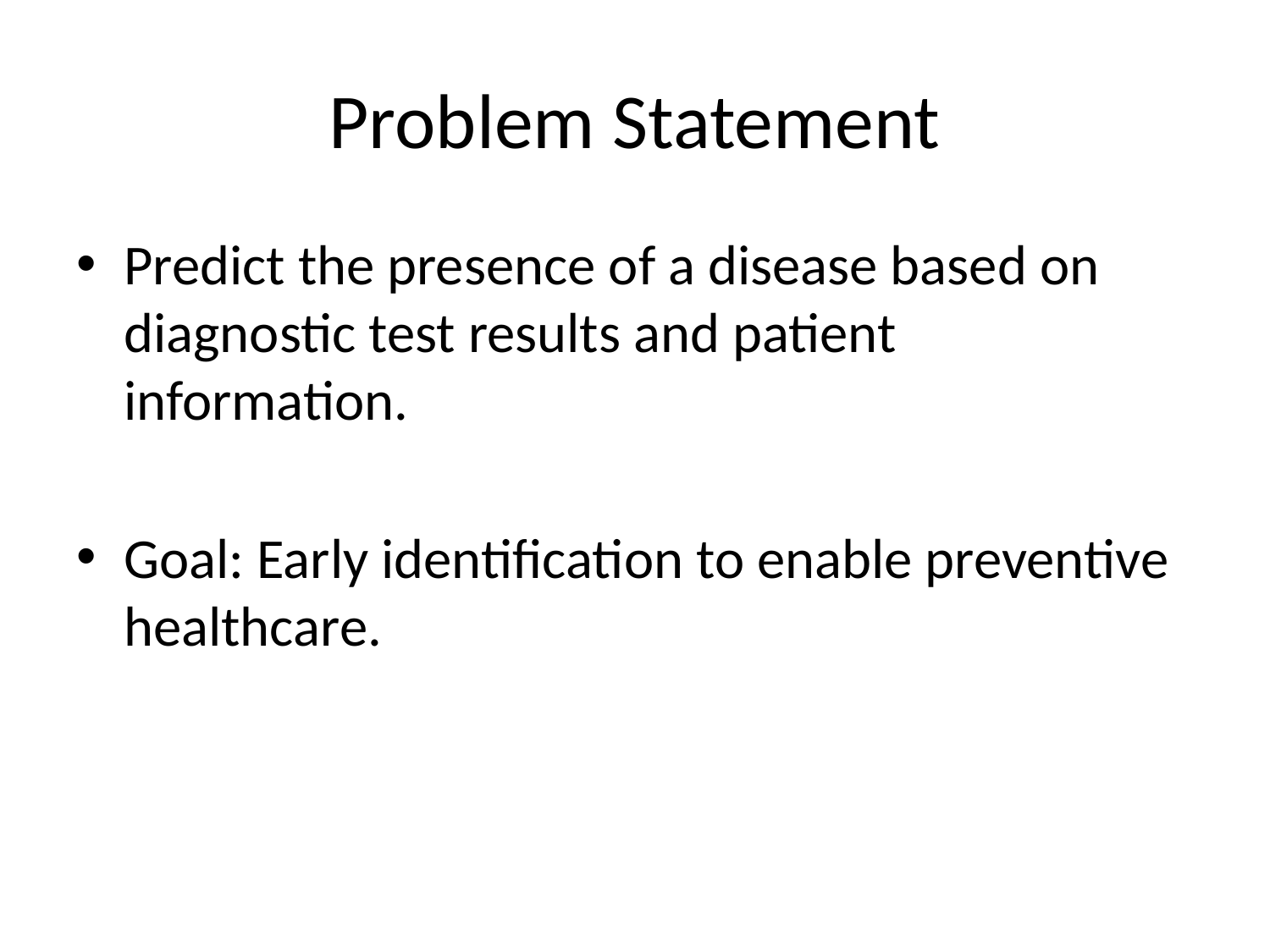

# Problem Statement
Predict the presence of a disease based on diagnostic test results and patient information.

Goal: Early identification to enable preventive healthcare.